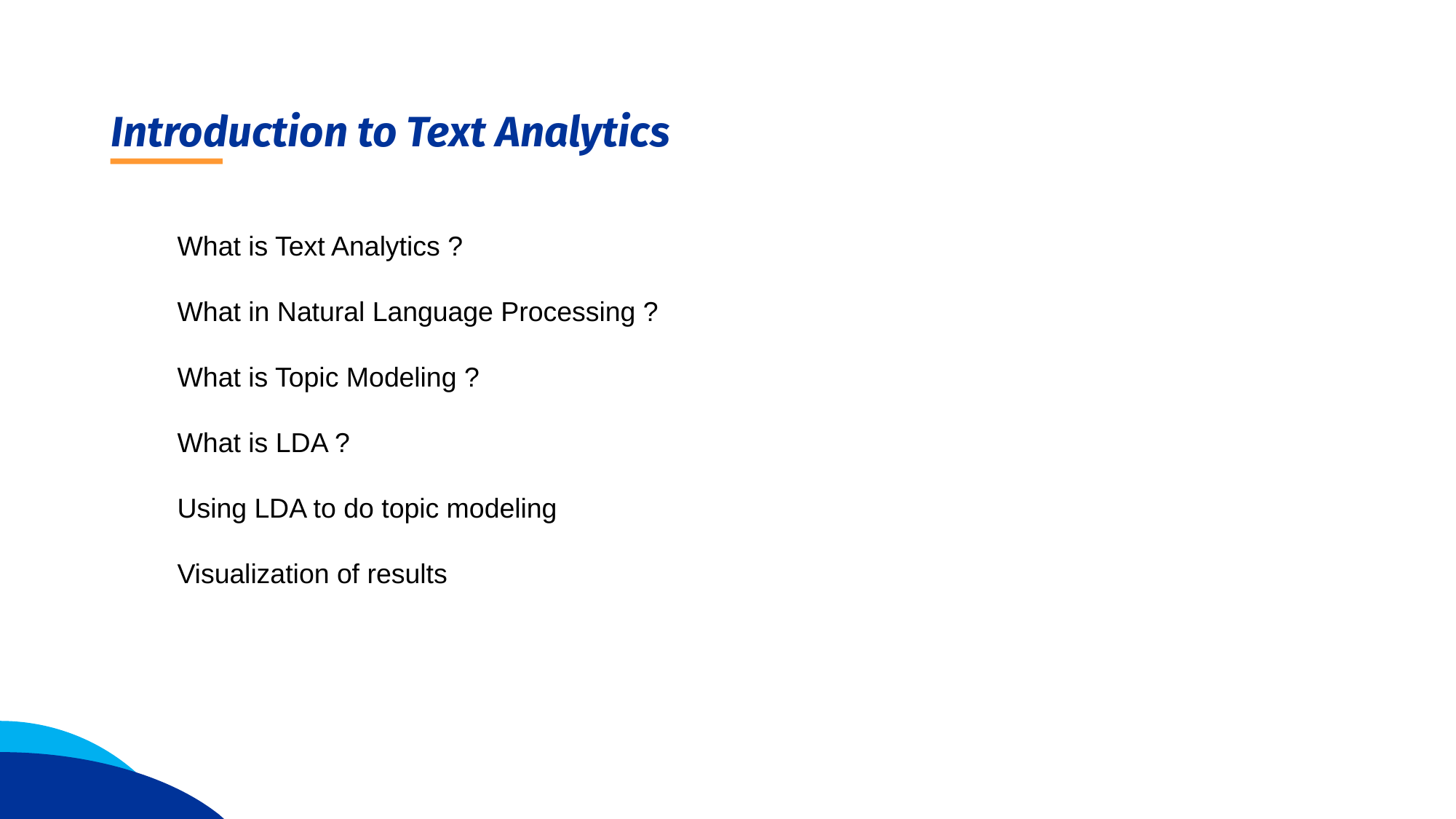

Introduction to Text Analytics

What is Text Analytics ?

What in Natural Language Processing ?

What is Topic Modeling ?

What is LDA ?

Using LDA to do topic modeling

Visualization of results